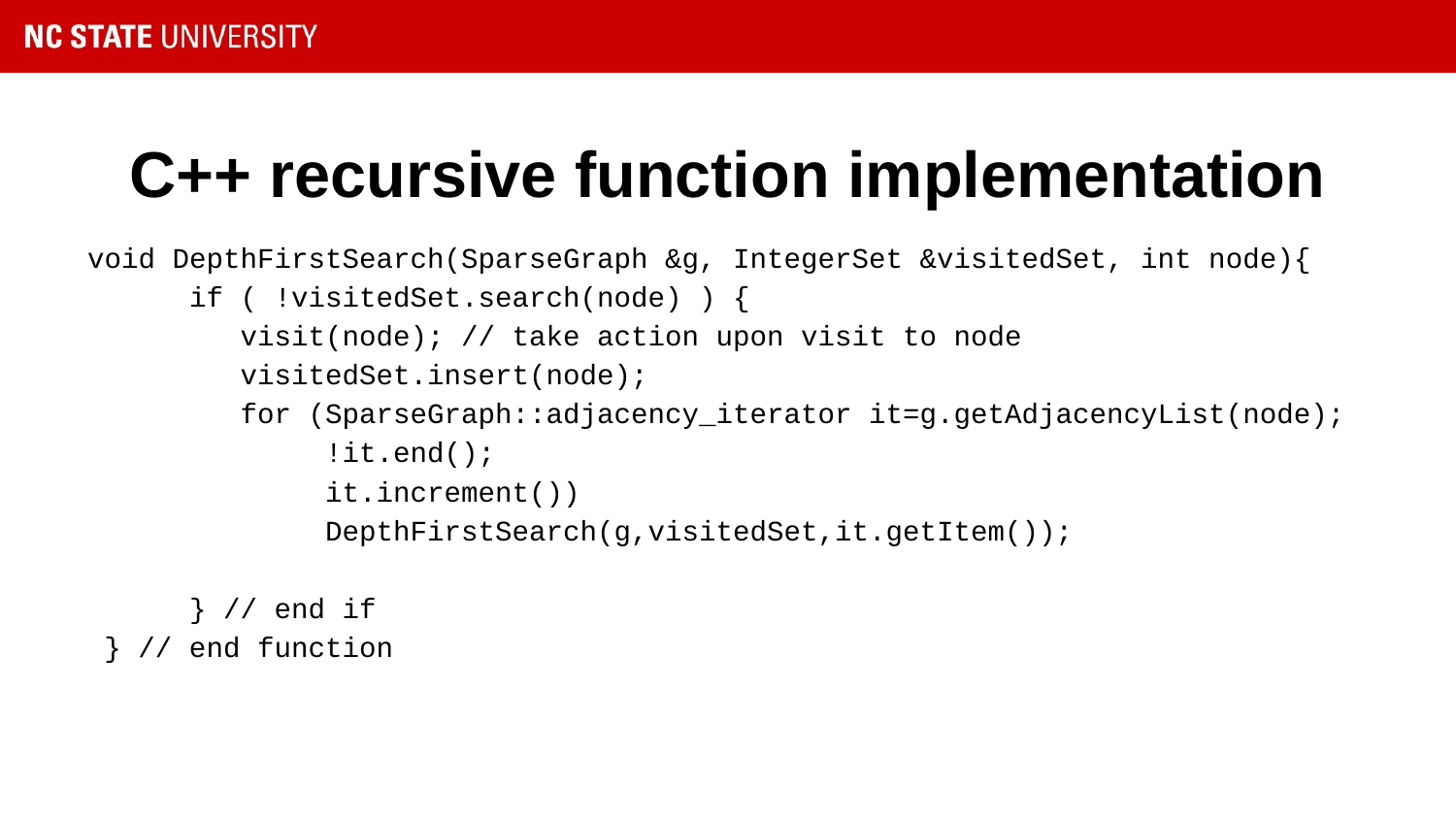

# C++ recursive function implementation
void DepthFirstSearch(SparseGraph &g, IntegerSet &visitedSet, int node){
      if ( !visitedSet.search(node) ) {
         visit(node); // take action upon visit to node
         visitedSet.insert(node);
         for (SparseGraph::adjacency_iterator it=g.getAdjacencyList(node);
              !it.end();
              it.increment())
              DepthFirstSearch(g,visitedSet,it.getItem());

      } // end if
 } // end function